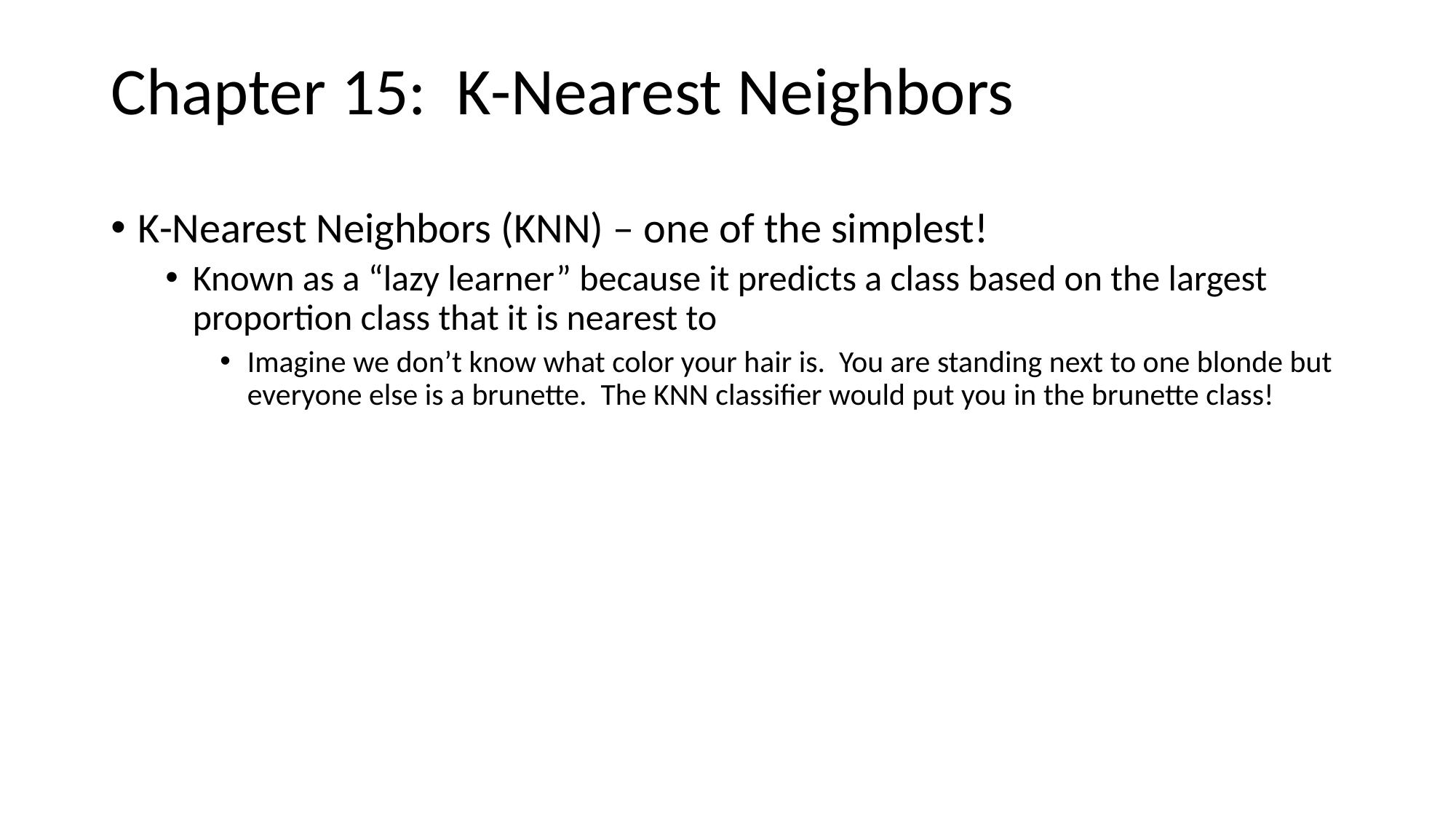

# Chapter 15:  K-Nearest Neighbors

K-Nearest Neighbors (KNN) – one of the simplest!
Known as a “lazy learner” because it predicts a class based on the largest proportion class that it is nearest to
Imagine we don’t know what color your hair is.  You are standing next to one blonde but everyone else is a brunette.  The KNN classifier would put you in the brunette class!